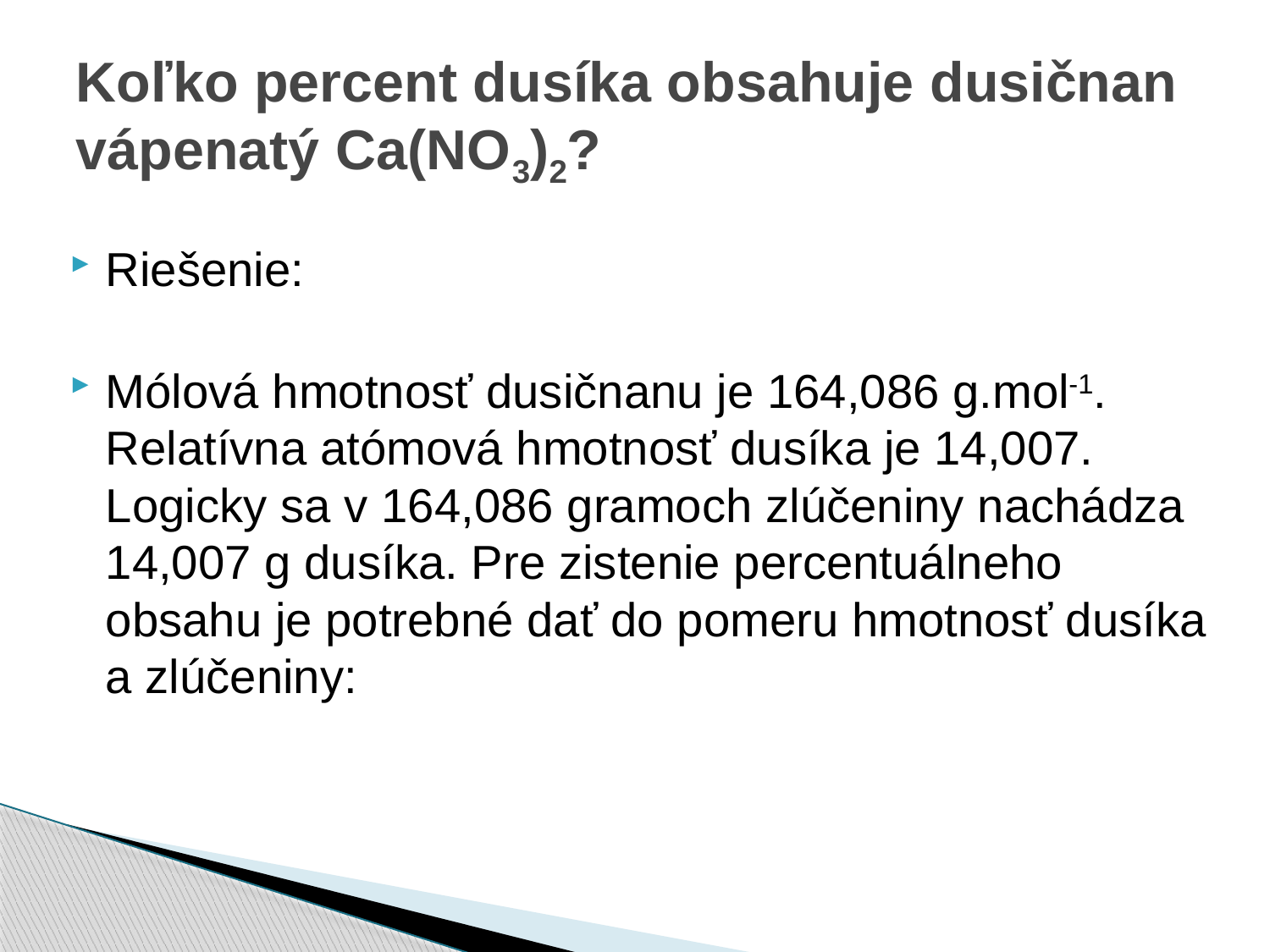

# Koľko percent dusíka obsahuje dusičnan vápenatý Ca(NO3)2?
Riešenie:
Mólová hmotnosť dusičnanu je 164,086 g.mol-1. Relatívna atómová hmotnosť dusíka je 14,007. Logicky sa v 164,086 gramoch zlúčeniny nachádza 14,007 g dusíka. Pre zistenie percentuálneho obsahu je potrebné dať do pomeru hmotnosť dusíka a zlúčeniny: